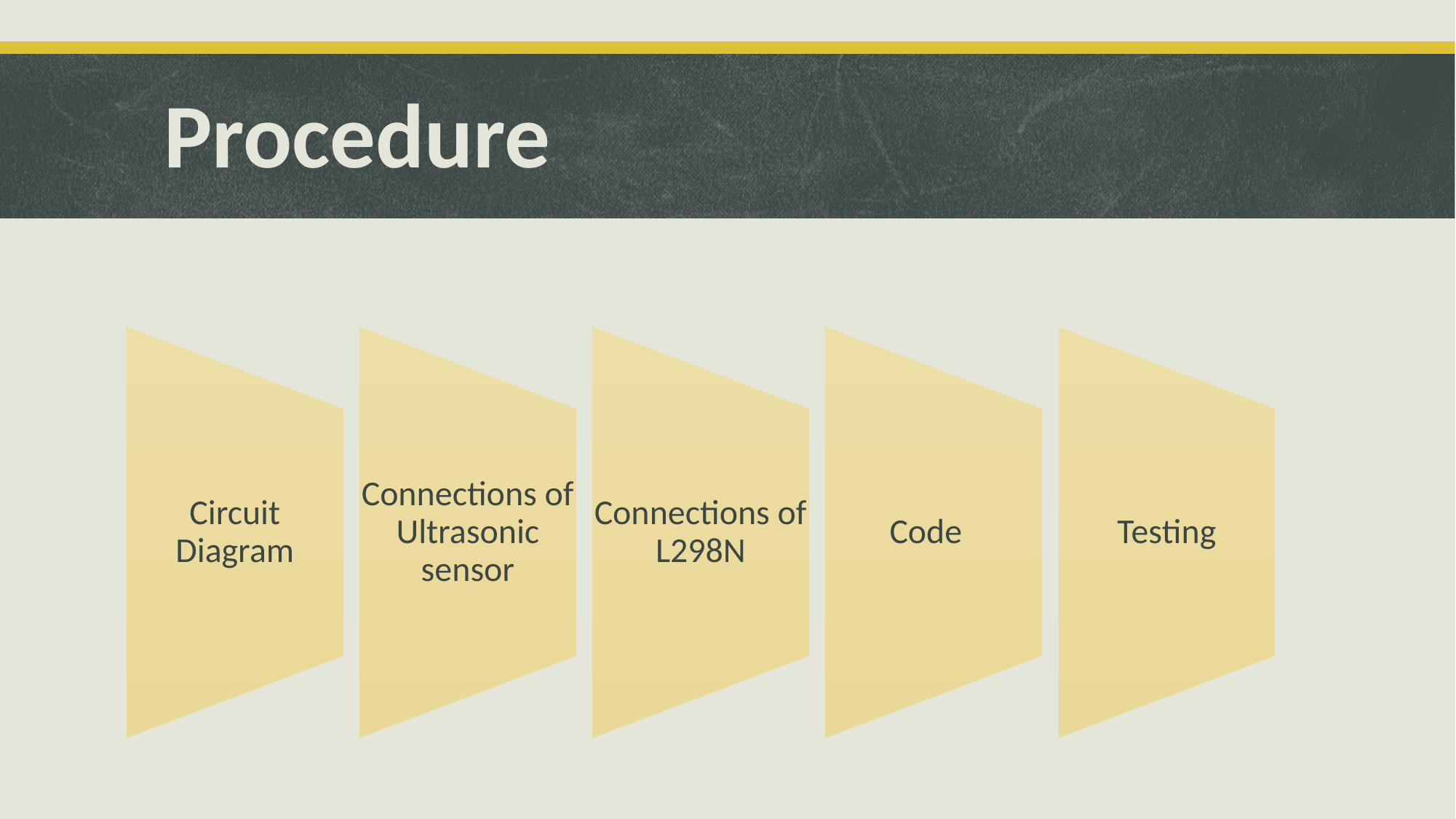

# Procedure
Circuit Diagram
Connections of Ultrasonic sensor
Connections of L298N
Code
Testing